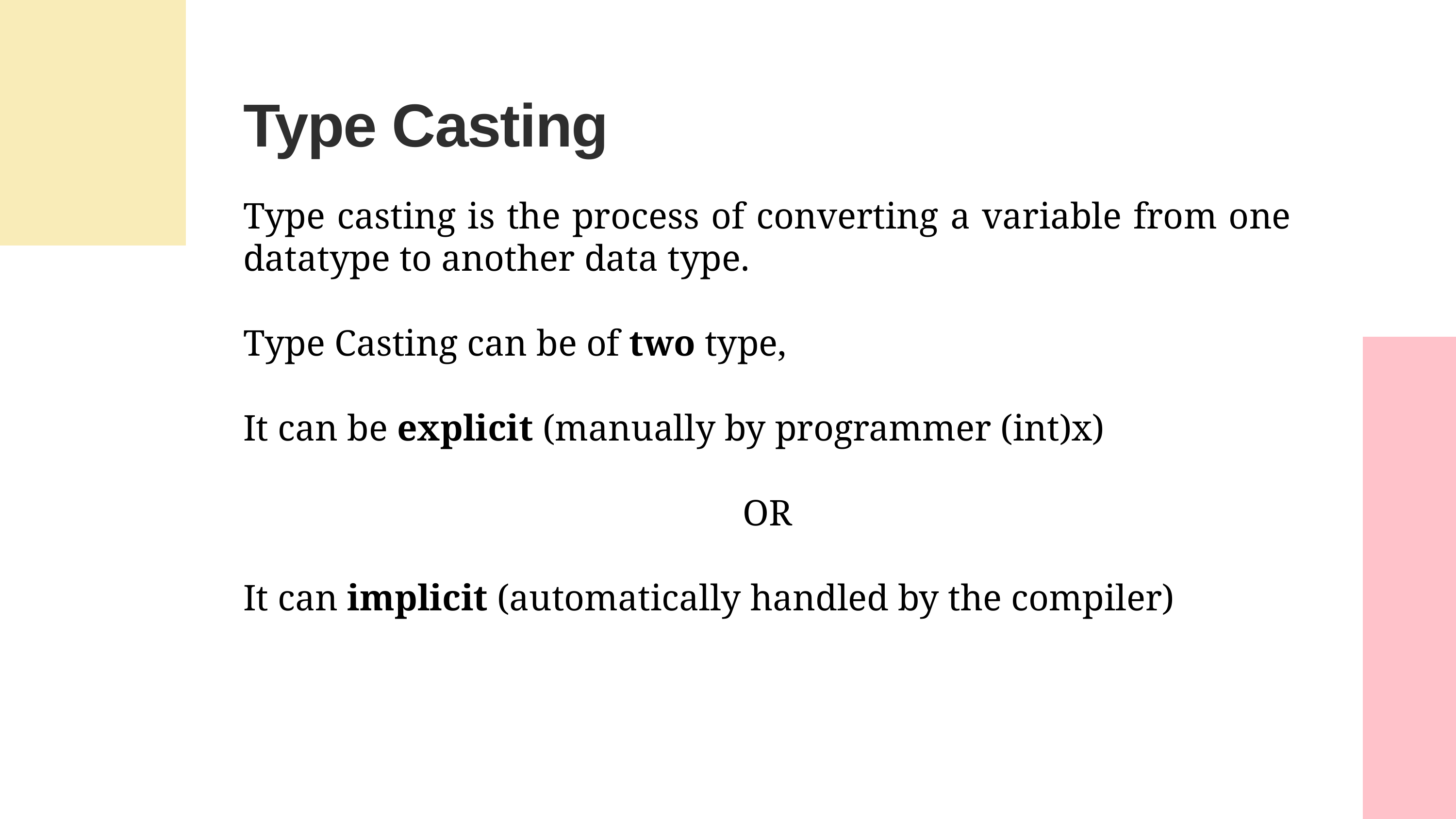

Type Casting
Type casting is the process of converting a variable from one datatype to another data type.

Type Casting can be of two type,

It can be explicit (manually by programmer (int)x)

OR

It can implicit (automatically handled by the compiler)